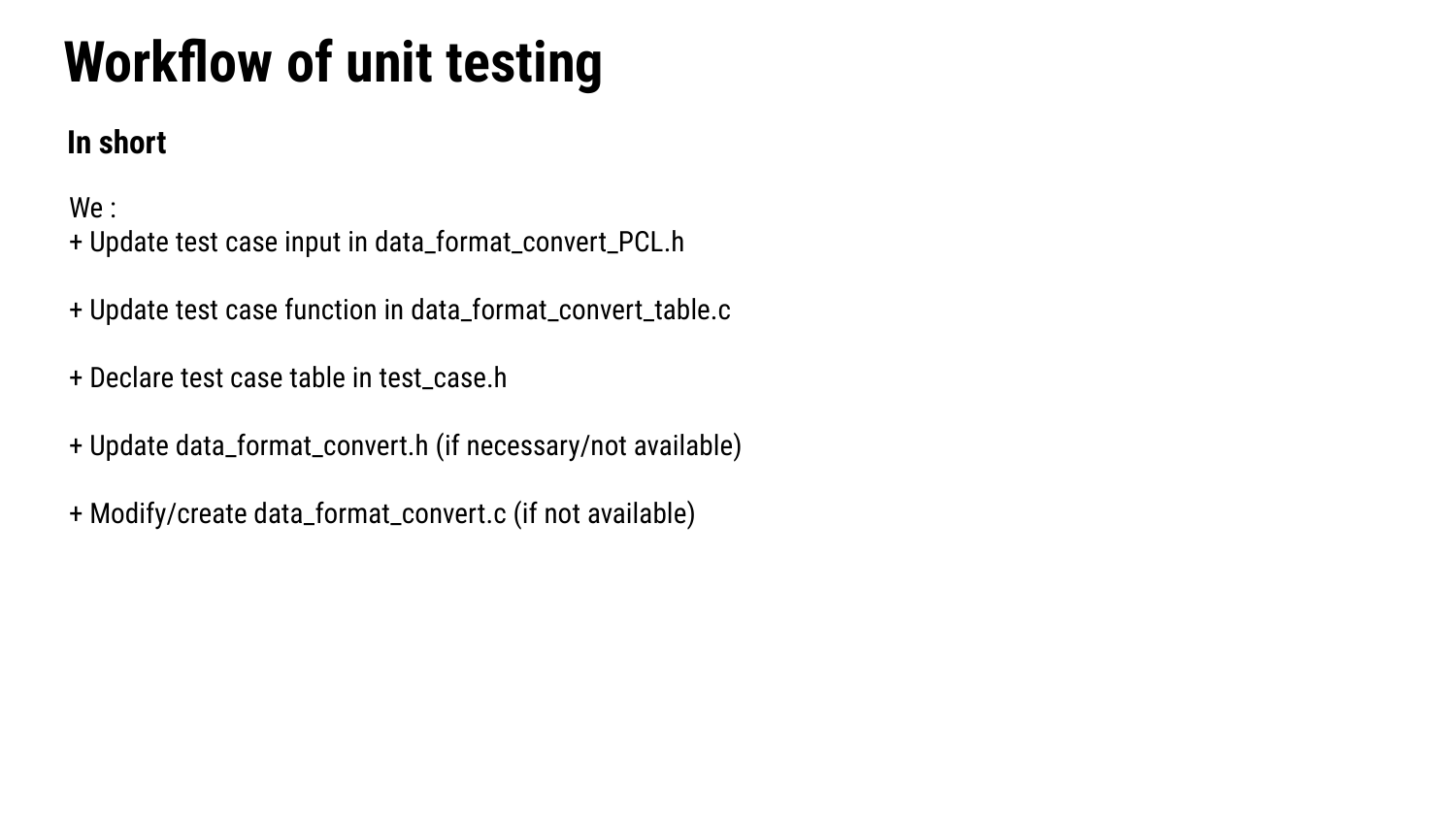

# Workflow of unit testing
In short

We :
+ Update test case input in data_format_convert_PCL.h

+ Update test case function in data_format_convert_table.c

+ Declare test case table in test_case.h

+ Update data_format_convert.h (if necessary/not available)

+ Modify/create data_format_convert.c (if not available)